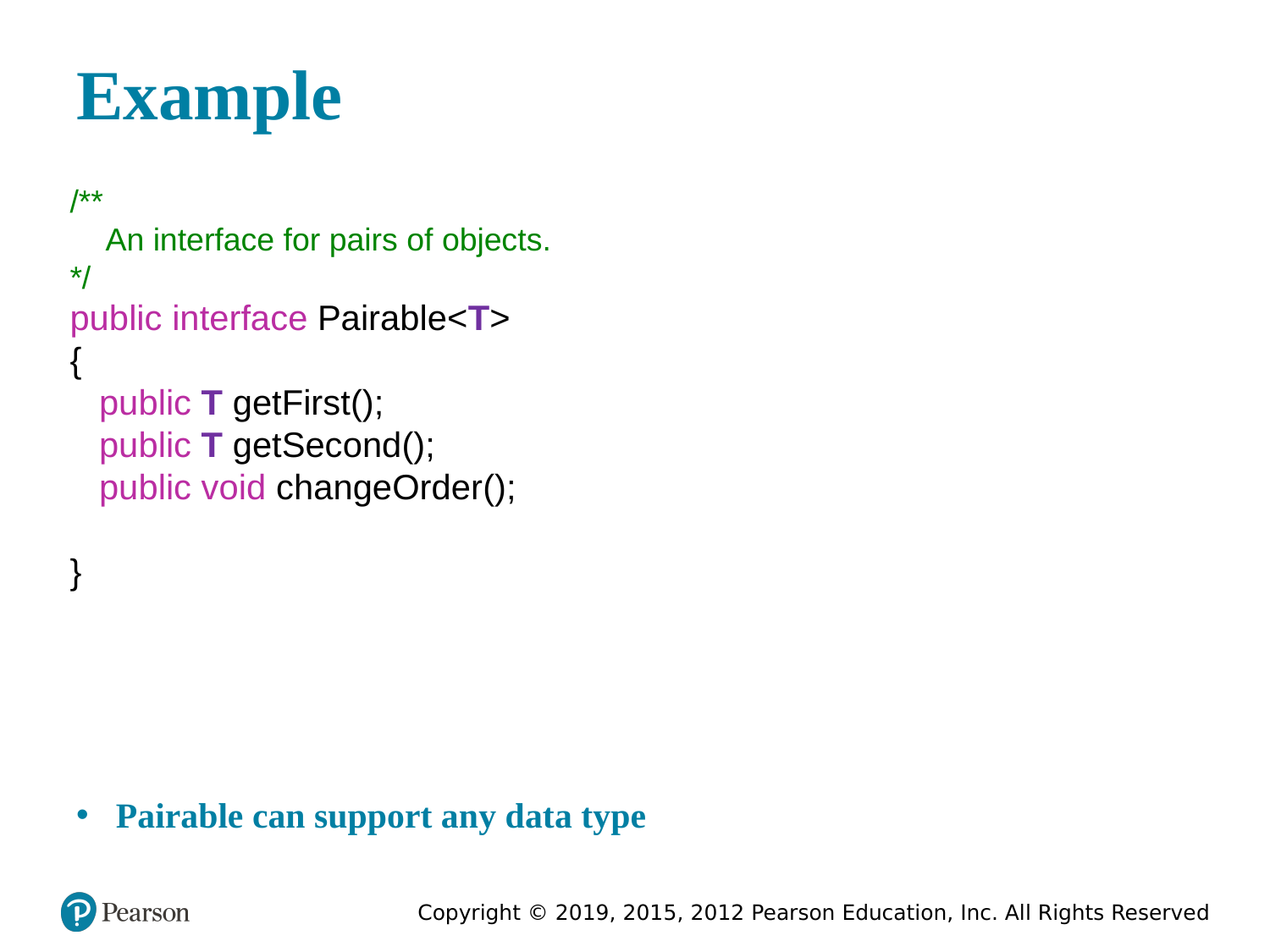

# Example
/**
    An interface for pairs of objects.
*/
public interface Pairable<T>
{
   public T getFirst();
   public T getSecond();
   public void changeOrder();

}
Pairable can support any data type